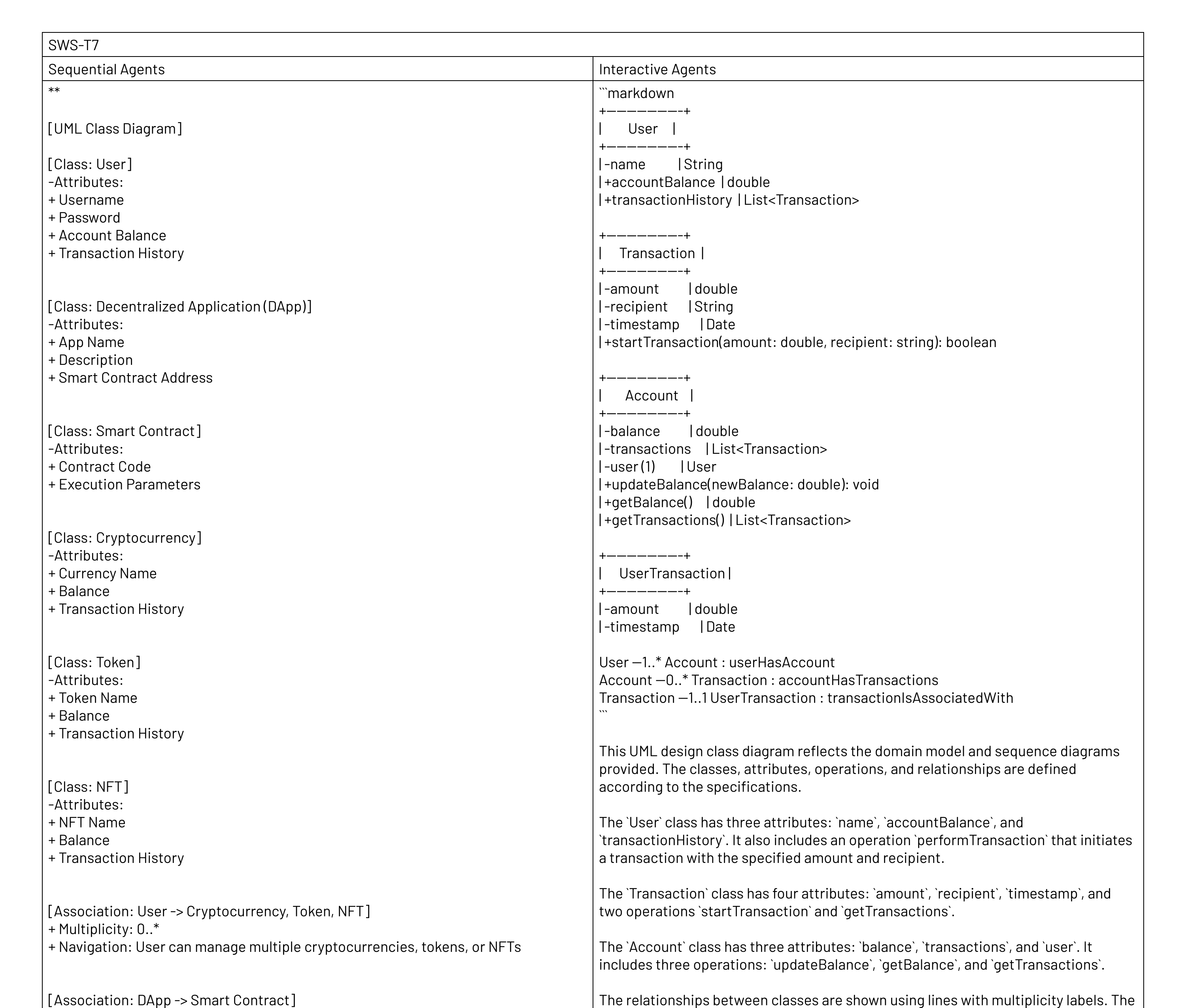

| SWS-T7 |  |
| --- | --- |
| Sequential Agents | Interactive Agents |
| \*\* [UML Class Diagram] [Class: User] -Attributes: + Username + Password + Account Balance + Transaction History [Class: Decentralized Application (DApp)] -Attributes: + App Name + Description + Smart Contract Address [Class: Smart Contract] -Attributes: + Contract Code + Execution Parameters [Class: Cryptocurrency] -Attributes: + Currency Name + Balance + Transaction History [Class: Token] -Attributes: + Token Name + Balance + Transaction History [Class: NFT] -Attributes: + NFT Name + Balance + Transaction History [Association: User -> Cryptocurrency, Token, NFT] + Multiplicity: 0..\* + Navigation: User can manage multiple cryptocurrencies, tokens, or NFTs [Association: DApp -> Smart Contract] + Multiplicity: 1..1 + Navigation: A DApp interacts with a single smart contract [Association: Smart Contract -> Complex Operation] + Multiplicity: 0..\* + Navigation: A smart contract executes multiple complex operations | ```markdown +---------------+ | User | +---------------+ | -name | String | +accountBalance | double | +transactionHistory | List<Transaction> +---------------+ | Transaction | +---------------+ | -amount | double | -recipient | String | -timestamp | Date | +startTransaction(amount: double, recipient: string): boolean +---------------+ | Account | +---------------+ | -balance | double | -transactions | List<Transaction> | -user (1) | User | +updateBalance(newBalance: double): void | +getBalance() | double | +getTransactions() | List<Transaction> +---------------+ | UserTransaction | +---------------+ | -amount | double | -timestamp | Date User --1..\* Account : userHasAccount Account --0..\* Transaction : accountHasTransactions Transaction --1..1 UserTransaction : transactionIsAssociatedWith ``` This UML design class diagram reflects the domain model and sequence diagrams provided. The classes, attributes, operations, and relationships are defined according to the specifications. The `User` class has three attributes: `name`, `accountBalance`, and `transactionHistory`. It also includes an operation `performTransaction` that initiates a transaction with the specified amount and recipient. The `Transaction` class has four attributes: `amount`, `recipient`, `timestamp`, and two operations `startTransaction` and `getTransactions`. The `Account` class has three attributes: `balance`, `transactions`, and `user`. It includes three operations: `updateBalance`, `getBalance`, and `getTransactions`. The relationships between classes are shown using lines with multiplicity labels. The associations reflect the interactions between system objects and the User actor as depicted in the sequence diagrams. Please note that I have included the navigability arrows (->) on the association lines to indicate the direction of traversal, which is consistent with the sequence diagrams provided. |